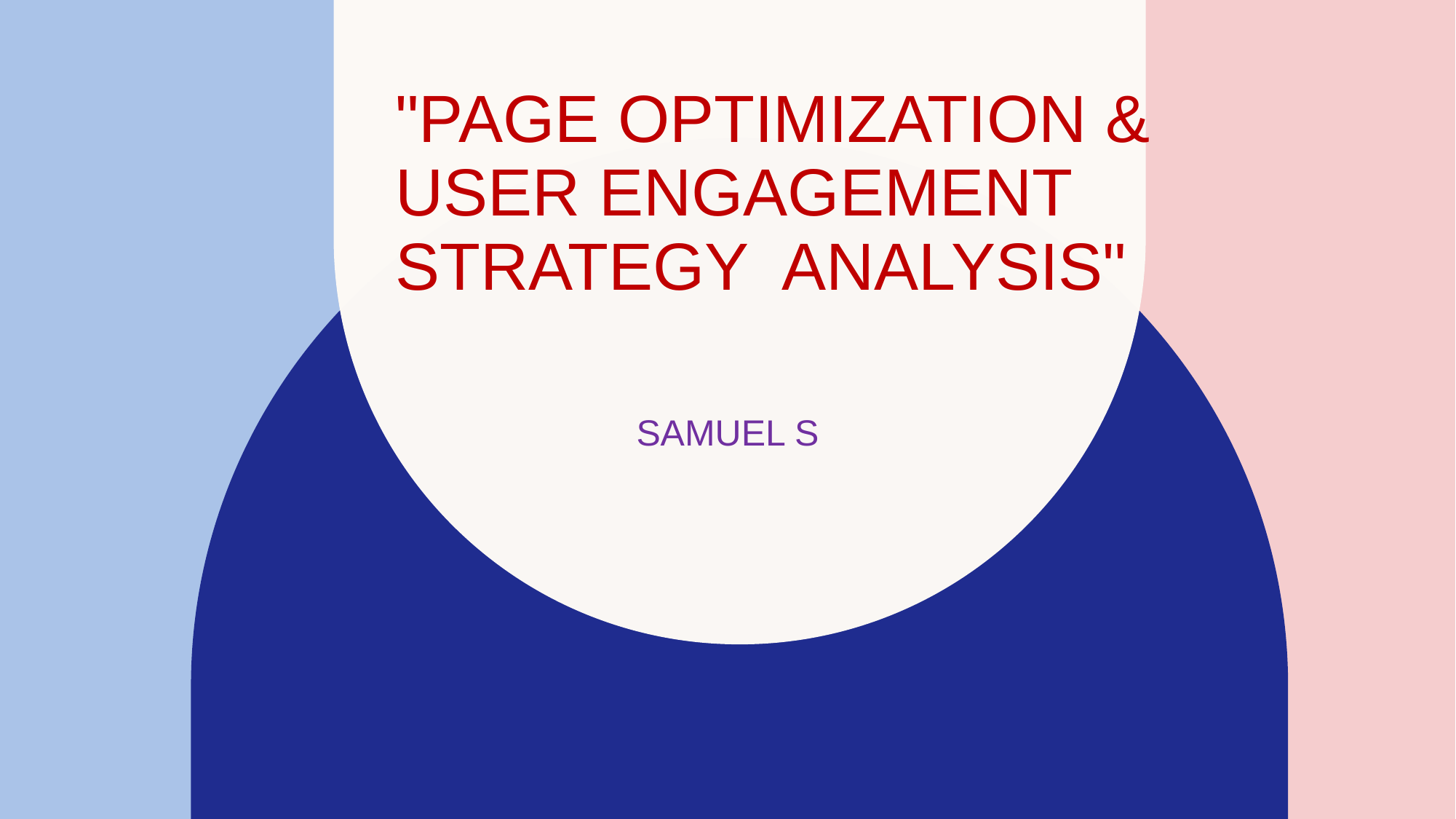

# "Page Optimization & User Engagement Strategy  Analysis"
SAMUEL S